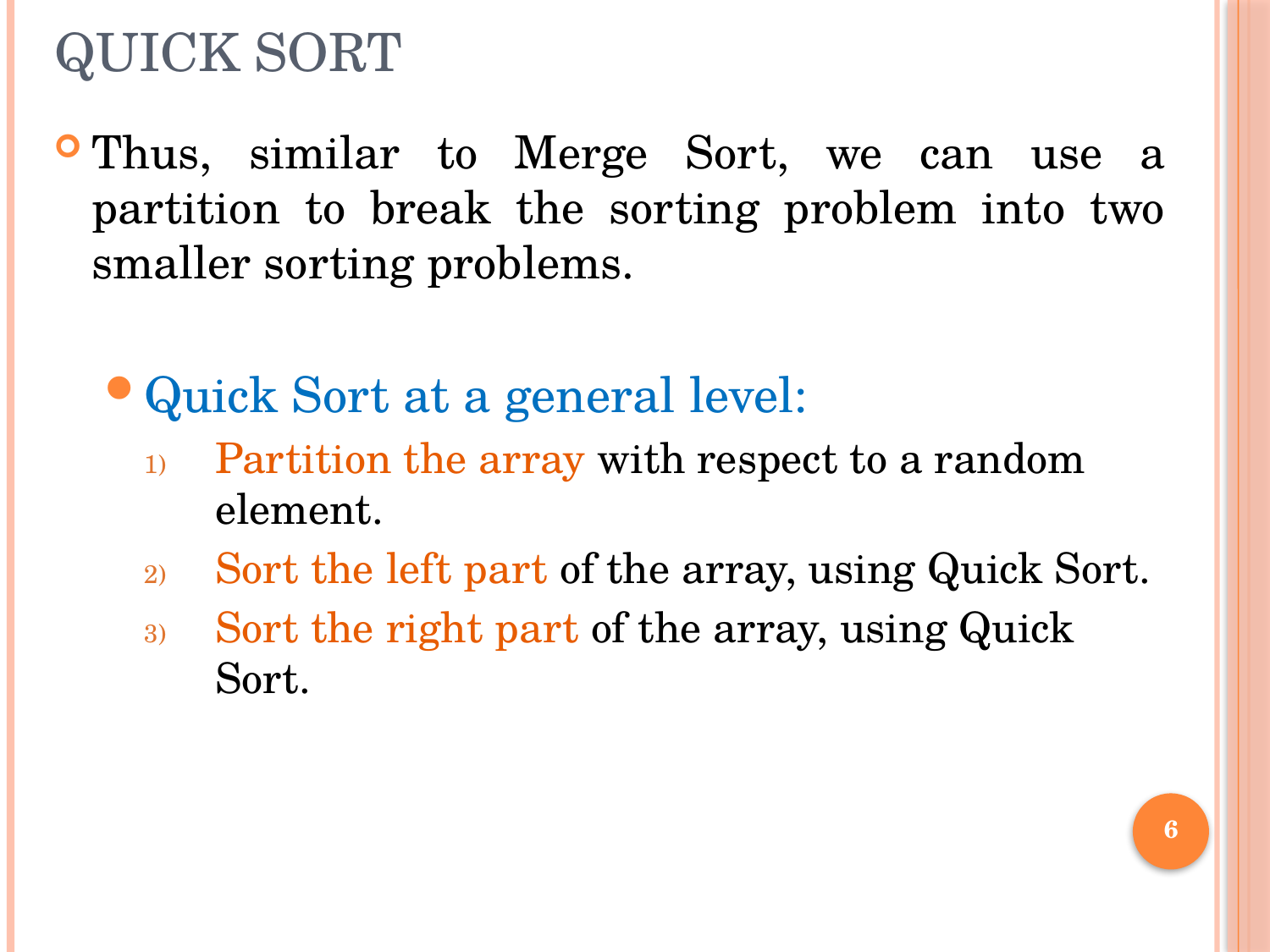

# Quick Sort
Thus, similar to Merge Sort, we can use a partition to break the sorting problem into two smaller sorting problems.

Quick Sort at a general level:
Partition the array with respect to a random element.
Sort the left part of the array, using Quick Sort.
Sort the right part of the array, using Quick Sort.

6